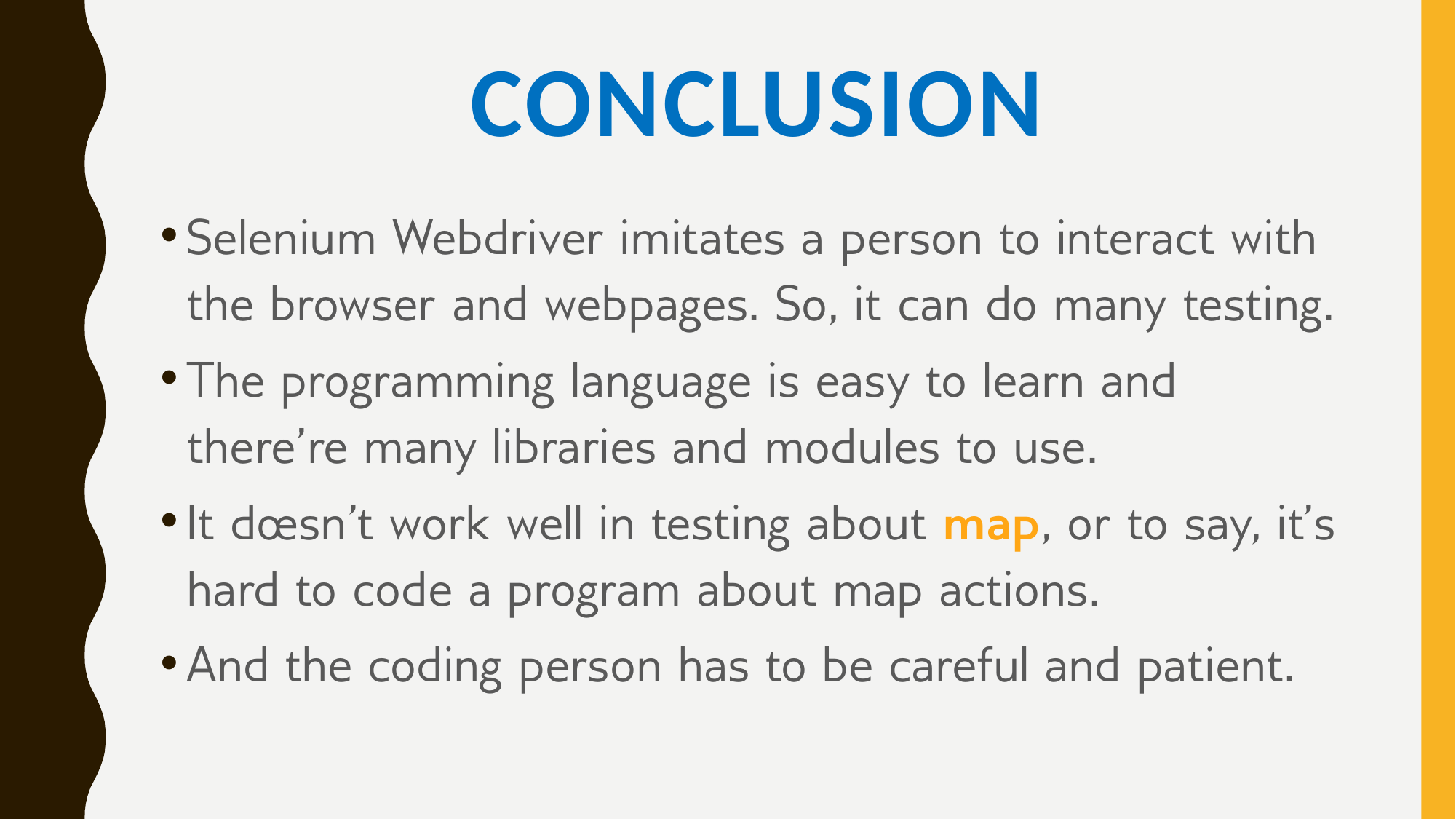

# Conclusion
Selenium Webdriver imitates a person to interact with the browser and webpages. So, it can do many testing.
The programming language is easy to learn and there’re many libraries and modules to use.
It doesn’t work well in testing about map, or to say, it’s hard to code a program about map actions.
And the coding person has to be careful and patient.